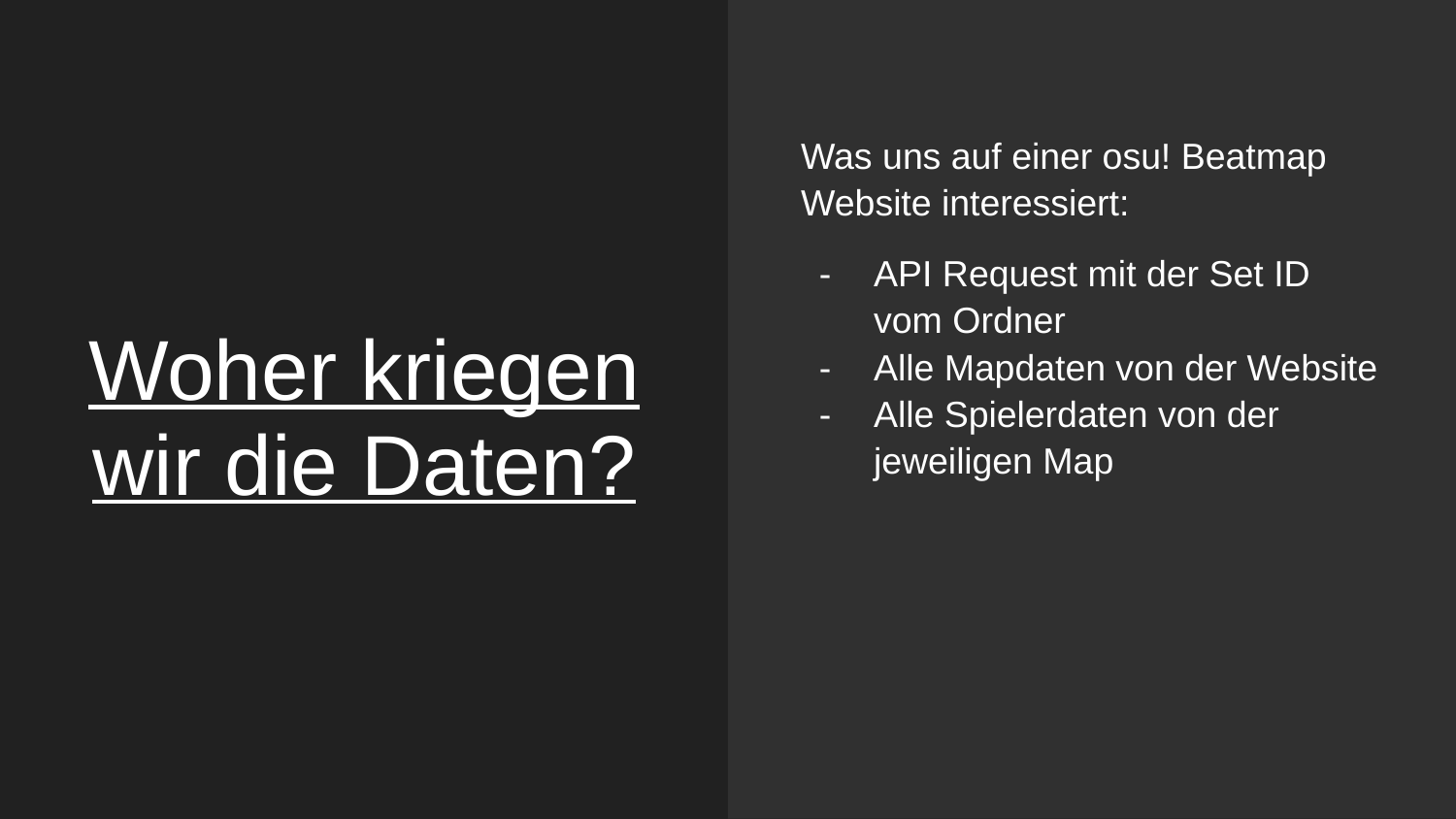

Was uns auf einer osu! Beatmap Website interessiert:
API Request mit der Set ID vom Ordner
Alle Mapdaten von der Website
Alle Spielerdaten von der jeweiligen Map
# Woher kriegen wir die Daten?